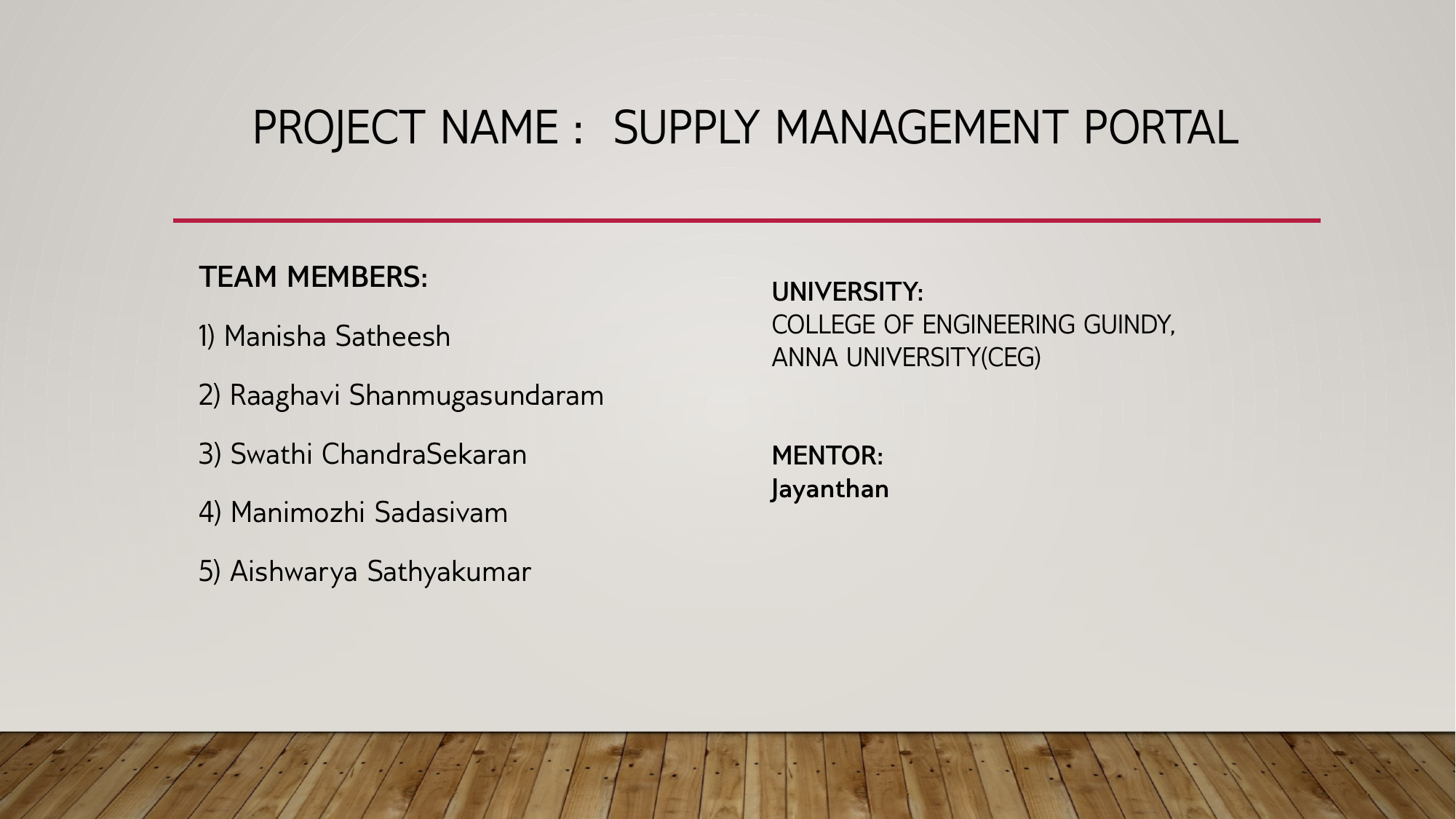

# PROJECT NAME :  SUPPLY MANAGEMENT PORTAL
TEAM MEMBERS:
1) Manisha Satheesh
2) Raaghavi Shanmugasundaram
3) Swathi ChandraSekaran
4) Manimozhi Sadasivam
5) Aishwarya Sathyakumar
UNIVERSITY:
COLLEGE OF ENGINEERING GUINDY,
ANNA UNIVERSITY(CEG)

MENTOR:
Jayanthan